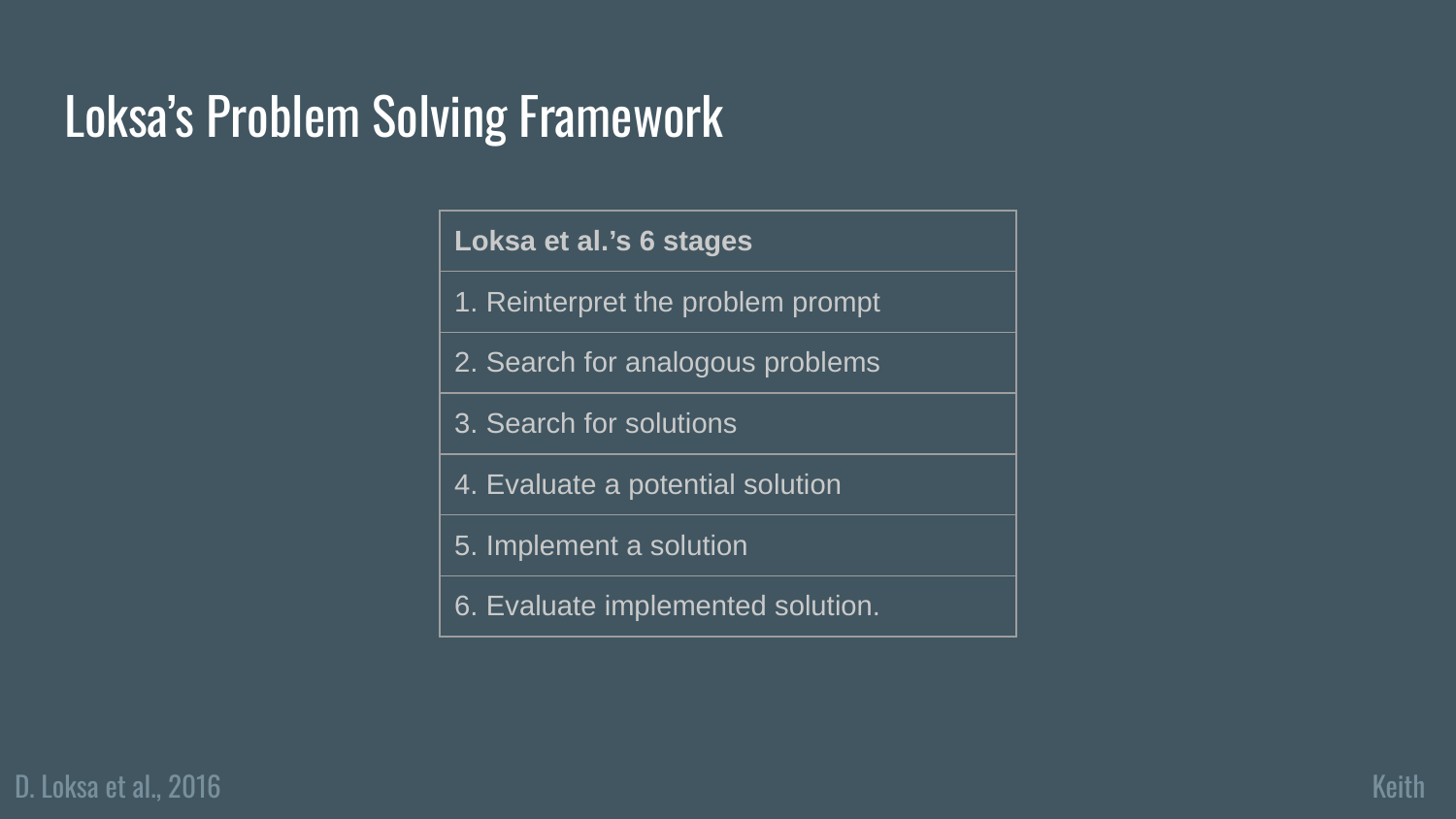

# Loksa’s Problem Solving Framework
| Loksa et al.’s 6 stages |
| --- |
| 1. Reinterpret the problem prompt |
| 2. Search for analogous problems |
| 3. Search for solutions |
| 4. Evaluate a potential solution |
| 5. Implement a solution |
| 6. Evaluate implemented solution. |
D. Loksa et al., 2016
Keith